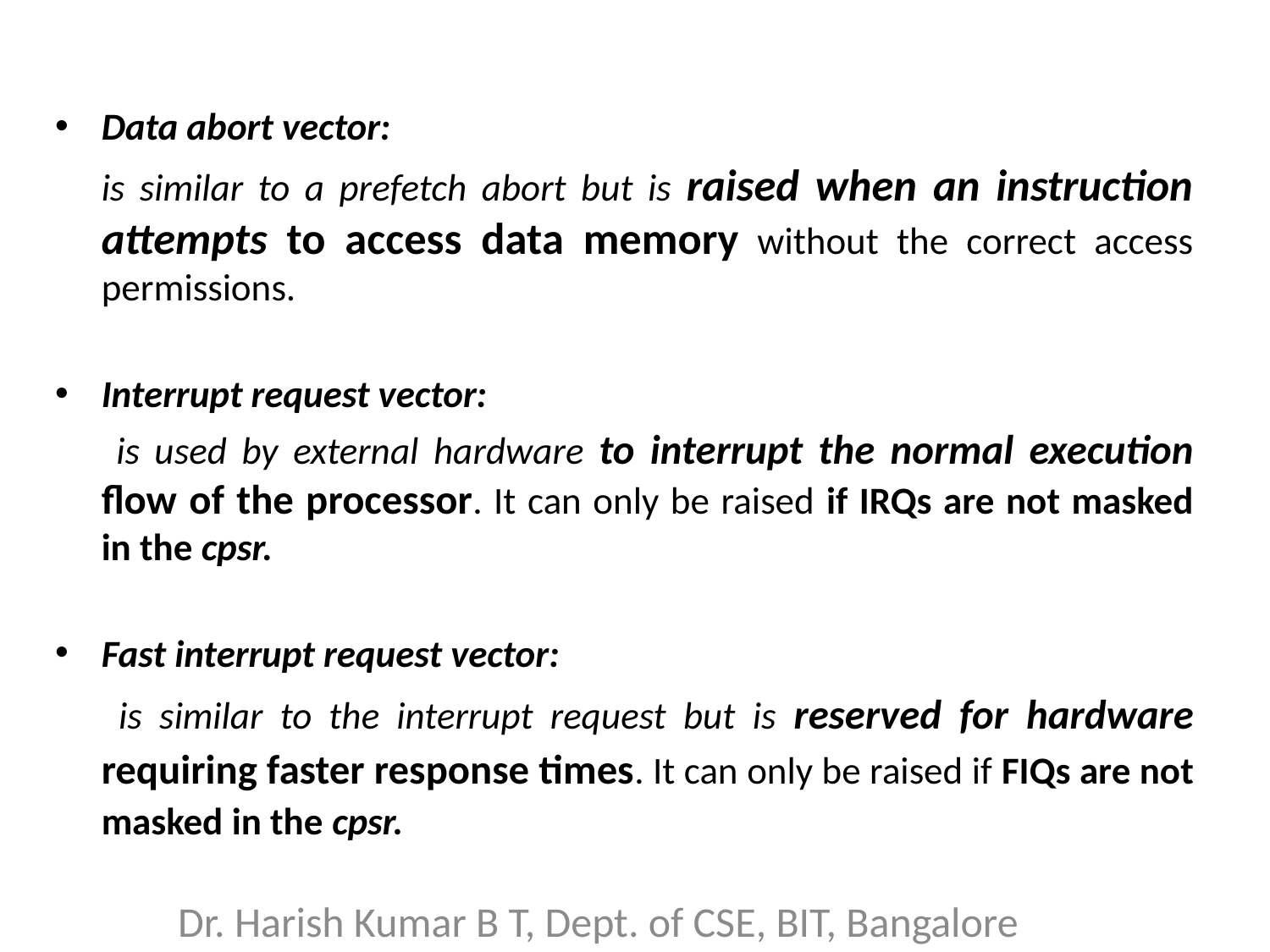

Data abort vector:
	is similar to a prefetch abort but is raised when an instruction attempts to access data memory without the correct access permissions.

Interrupt request vector:
	 is used by external hardware to interrupt the normal execution flow of the processor. It can only be raised if IRQs are not masked in the cpsr.

Fast interrupt request vector:
	 is similar to the interrupt request but is reserved for hardware requiring faster response times. It can only be raised if FIQs are not masked in the cpsr.